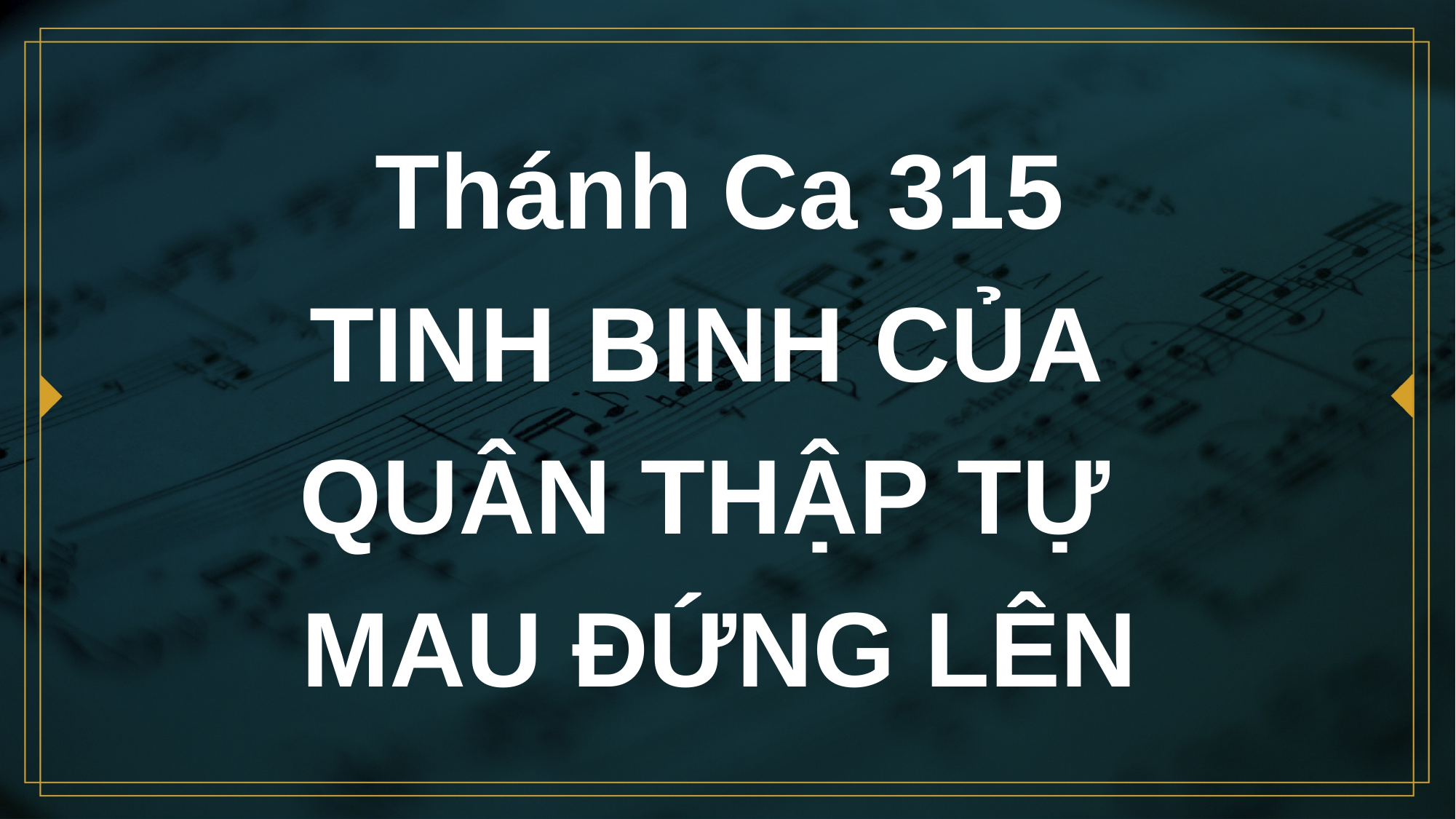

# Thánh Ca 315 TINH BINH CỦA QUÂN THẬP TỰ MAU ĐỨNG LÊN